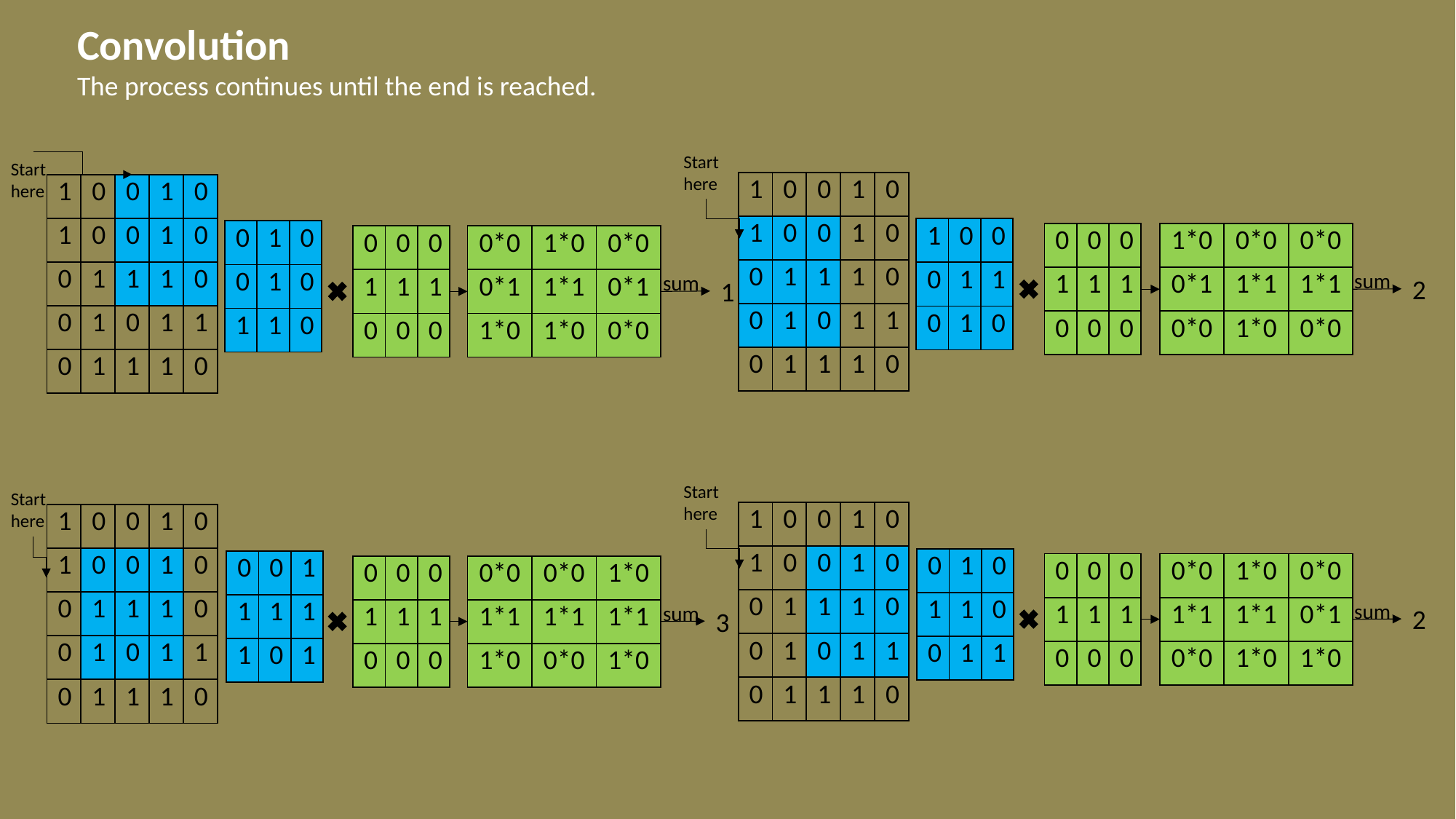

Convolution
The process continues until the end is reached.
Start here
Start here
| 1 | 0 | 0 | 1 | 0 |
| --- | --- | --- | --- | --- |
| 1 | 0 | 0 | 1 | 0 |
| 0 | 1 | 1 | 1 | 0 |
| 0 | 1 | 0 | 1 | 1 |
| 0 | 1 | 1 | 1 | 0 |
| 1 | 0 | 0 | 1 | 0 |
| --- | --- | --- | --- | --- |
| 1 | 0 | 0 | 1 | 0 |
| 0 | 1 | 1 | 1 | 0 |
| 0 | 1 | 0 | 1 | 1 |
| 0 | 1 | 1 | 1 | 0 |
| 1 | 0 | 0 |
| --- | --- | --- |
| 0 | 1 | 1 |
| 0 | 1 | 0 |
| 0 | 1 | 0 |
| --- | --- | --- |
| 0 | 1 | 0 |
| 1 | 1 | 0 |
| 0 | 0 | 0 |
| --- | --- | --- |
| 1 | 1 | 1 |
| 0 | 0 | 0 |
| 1\*0 | 0\*0 | 0\*0 |
| --- | --- | --- |
| 0\*1 | 1\*1 | 1\*1 |
| 0\*0 | 1\*0 | 0\*0 |
| 0 | 0 | 0 |
| --- | --- | --- |
| 1 | 1 | 1 |
| 0 | 0 | 0 |
| 0\*0 | 1\*0 | 0\*0 |
| --- | --- | --- |
| 0\*1 | 1\*1 | 0\*1 |
| 1\*0 | 1\*0 | 0\*0 |
sum
sum
2
1

Start here
Start here
| 1 | 0 | 0 | 1 | 0 |
| --- | --- | --- | --- | --- |
| 1 | 0 | 0 | 1 | 0 |
| 0 | 1 | 1 | 1 | 0 |
| 0 | 1 | 0 | 1 | 1 |
| 0 | 1 | 1 | 1 | 0 |
| 1 | 0 | 0 | 1 | 0 |
| --- | --- | --- | --- | --- |
| 1 | 0 | 0 | 1 | 0 |
| 0 | 1 | 1 | 1 | 0 |
| 0 | 1 | 0 | 1 | 1 |
| 0 | 1 | 1 | 1 | 0 |
| 0 | 1 | 0 |
| --- | --- | --- |
| 1 | 1 | 0 |
| 0 | 1 | 1 |
| 0 | 0 | 1 |
| --- | --- | --- |
| 1 | 1 | 1 |
| 1 | 0 | 1 |
| 0 | 0 | 0 |
| --- | --- | --- |
| 1 | 1 | 1 |
| 0 | 0 | 0 |
| 0\*0 | 1\*0 | 0\*0 |
| --- | --- | --- |
| 1\*1 | 1\*1 | 0\*1 |
| 0\*0 | 1\*0 | 1\*0 |
| 0 | 0 | 0 |
| --- | --- | --- |
| 1 | 1 | 1 |
| 0 | 0 | 0 |
| 0\*0 | 0\*0 | 1\*0 |
| --- | --- | --- |
| 1\*1 | 1\*1 | 1\*1 |
| 1\*0 | 0\*0 | 1\*0 |
sum
sum
2
3